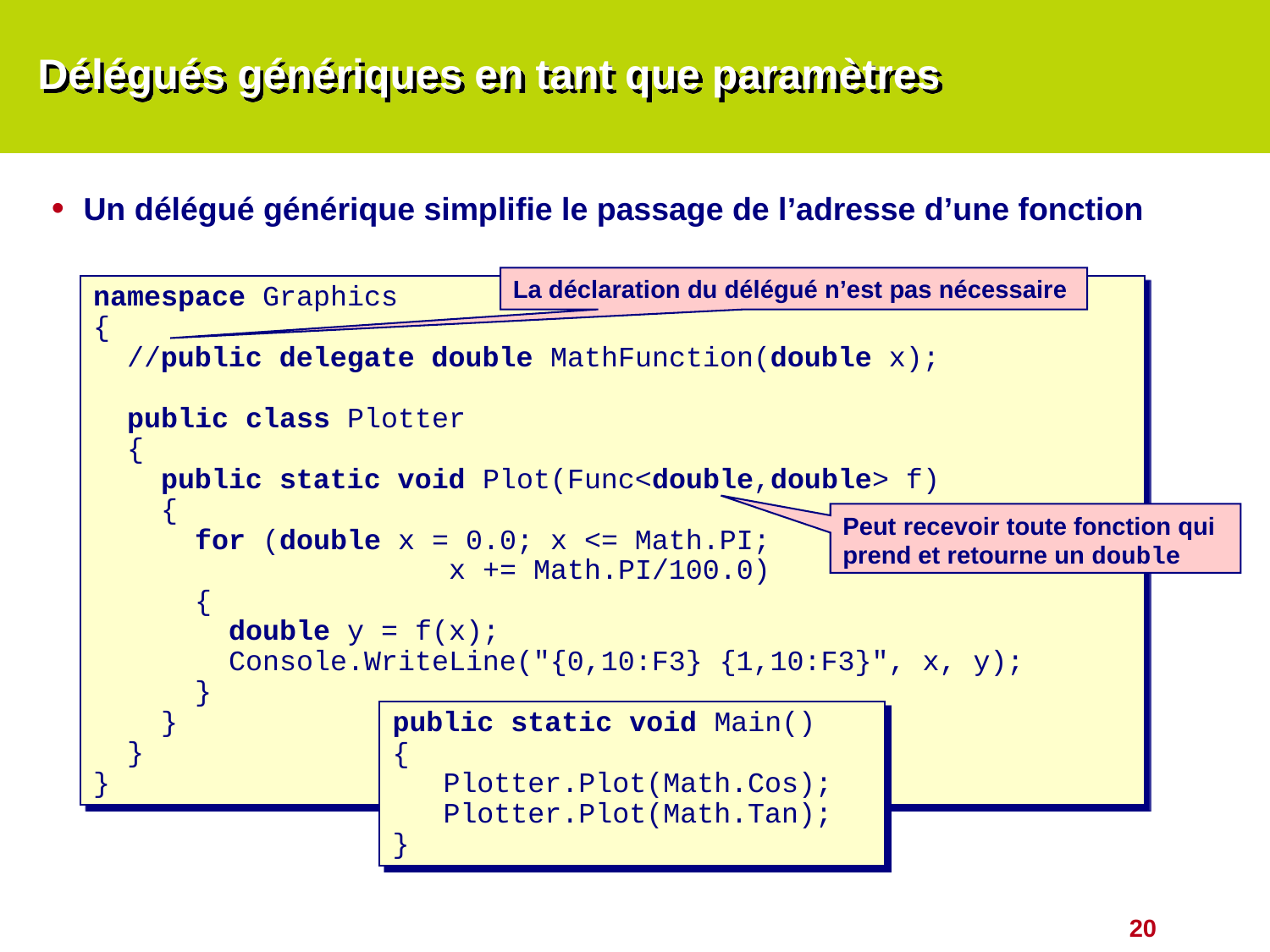

# Délégués génériques en tant que paramètres
Un délégué générique simplifie le passage de l’adresse d’une fonction
La déclaration du délégué n’est pas nécessaire
namespace Graphics
{
  //public delegate double MathFunction(double x);

  public class Plotter
  {
    public static void Plot(Func<double,double> f)
    {
      for (double x = 0.0; x <= Math.PI;
                     x += Math.PI/100.0)
      {
        double y = f(x);
        Console.WriteLine("{0,10:F3} {1,10:F3}", x, y);
      }
    }
  }
}
Peut recevoir toute fonction qui prend et retourne un double
public static void Main()
{
   Plotter.Plot(Math.Cos);
   Plotter.Plot(Math.Tan);
}